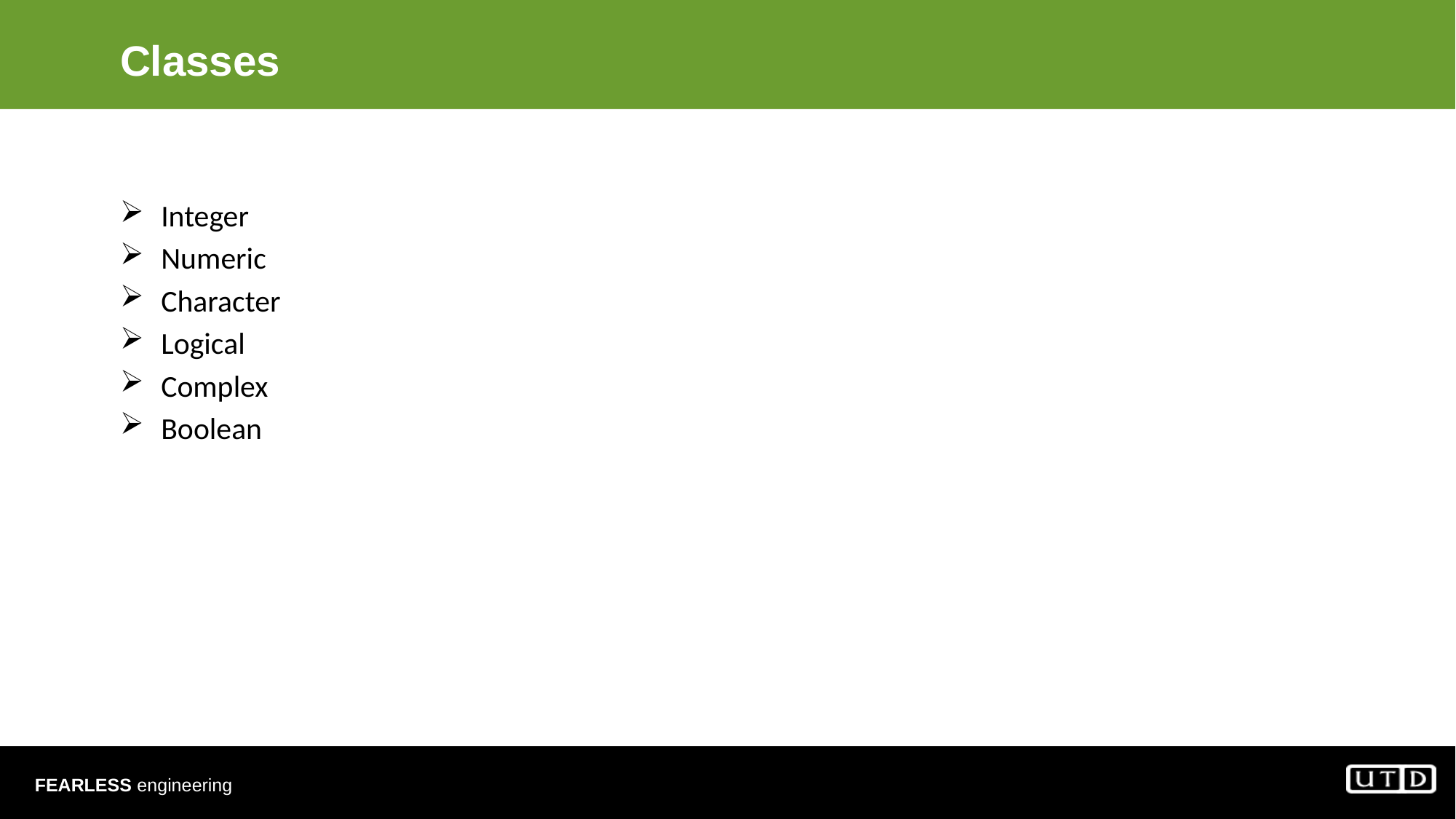

# Classes
Integer
Numeric
Character
Logical
Complex
Boolean